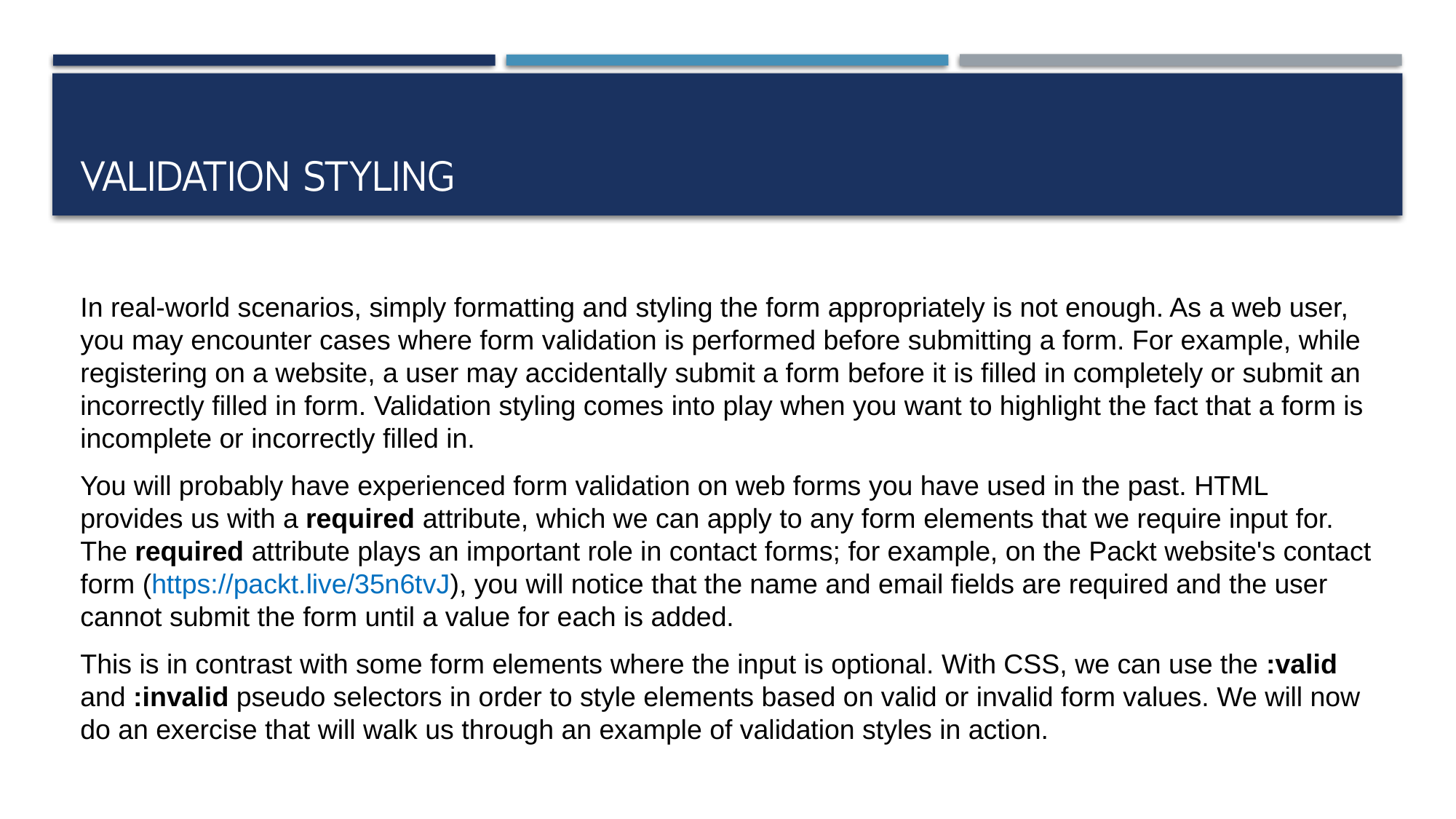

# Validation Styling
In real-world scenarios, simply formatting and styling the form appropriately is not enough. As a web user, you may encounter cases where form validation is performed before submitting a form. For example, while registering on a website, a user may accidentally submit a form before it is filled in completely or submit an incorrectly filled in form. Validation styling comes into play when you want to highlight the fact that a form is incomplete or incorrectly filled in.
You will probably have experienced form validation on web forms you have used in the past. HTML provides us with a required attribute, which we can apply to any form elements that we require input for. The required attribute plays an important role in contact forms; for example, on the Packt website's contact form (https://packt.live/35n6tvJ), you will notice that the name and email fields are required and the user cannot submit the form until a value for each is added.
This is in contrast with some form elements where the input is optional. With CSS, we can use the :valid and :invalid pseudo selectors in order to style elements based on valid or invalid form values. We will now do an exercise that will walk us through an example of validation styles in action.